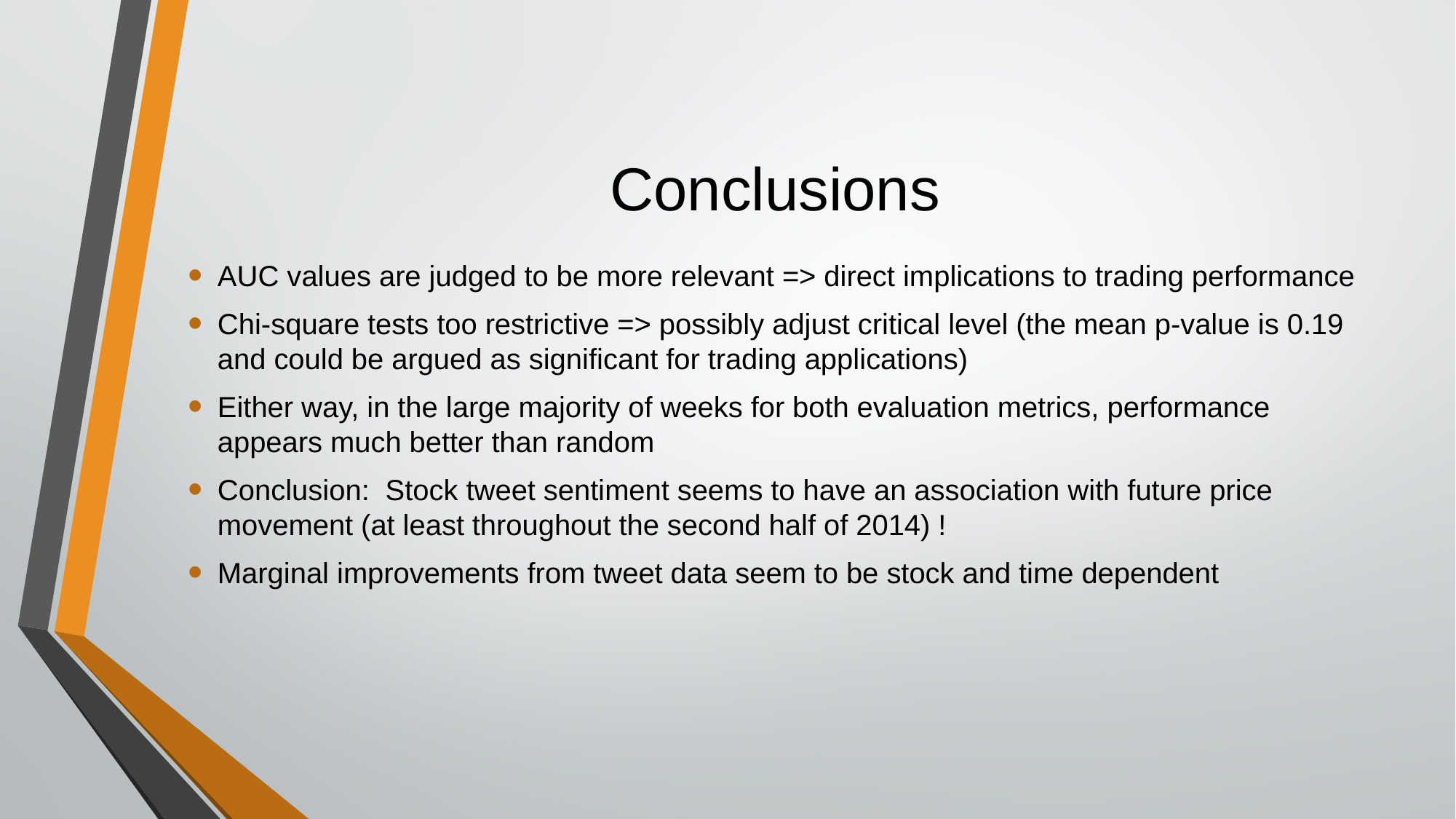

# Conclusions
AUC values are judged to be more relevant => direct implications to trading performance
Chi-square tests too restrictive => possibly adjust critical level (the mean p-value is 0.19 and could be argued as significant for trading applications)
Either way, in the large majority of weeks for both evaluation metrics, performance appears much better than random
Conclusion:  Stock tweet sentiment seems to have an association with future price movement (at least throughout the second half of 2014) !
Marginal improvements from tweet data seem to be stock and time dependent